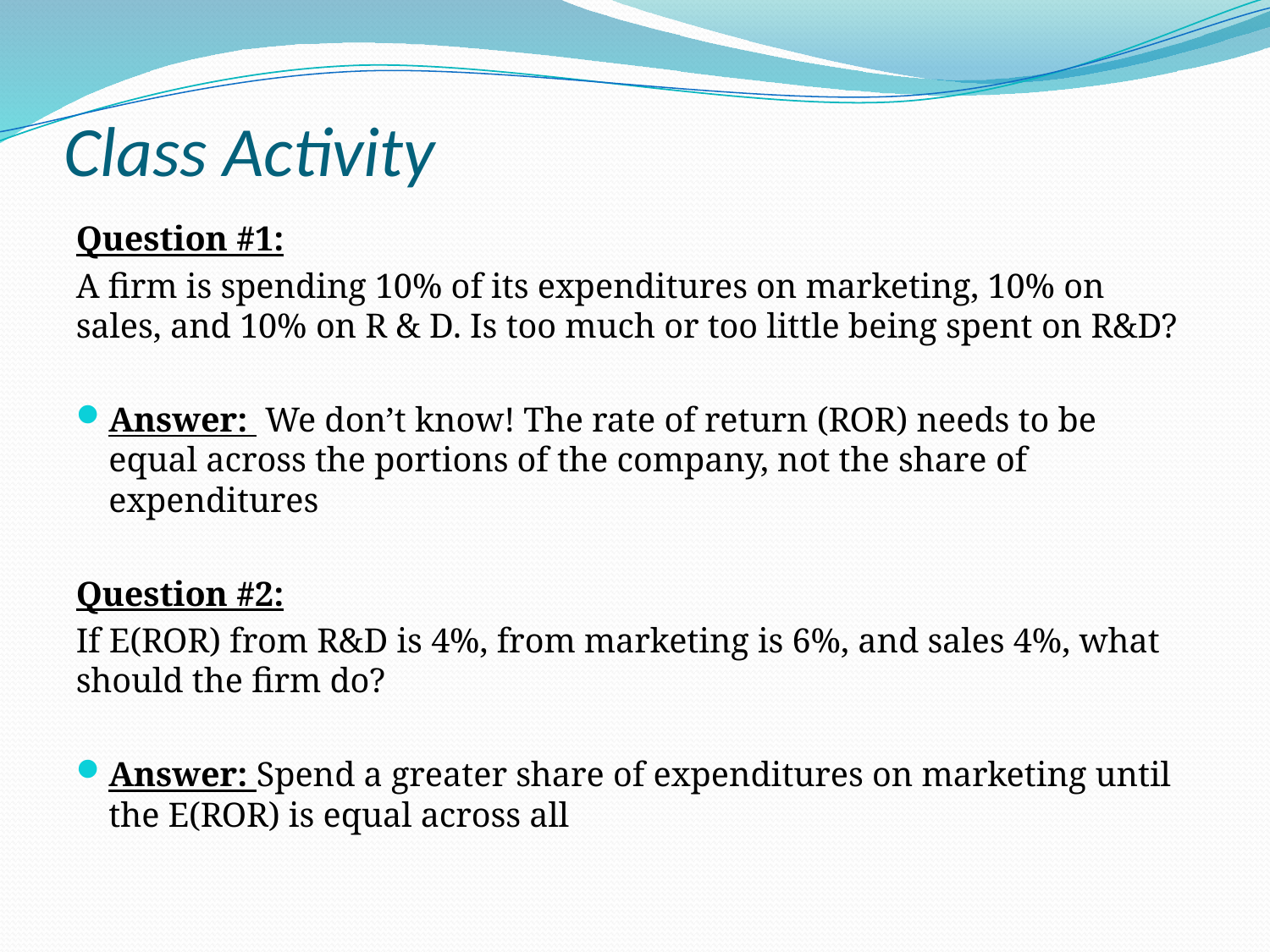

# Class Activity
Question #1:
A firm is spending 10% of its expenditures on marketing, 10% on sales, and 10% on R & D. Is too much or too little being spent on R&D?

Answer:  We don’t know! The rate of return (ROR) needs to be equal across the portions of the company, not the share of expenditures

Question #2:
If E(ROR) from R&D is 4%, from marketing is 6%, and sales 4%, what should the firm do?

Answer: Spend a greater share of expenditures on marketing until the E(ROR) is equal across all